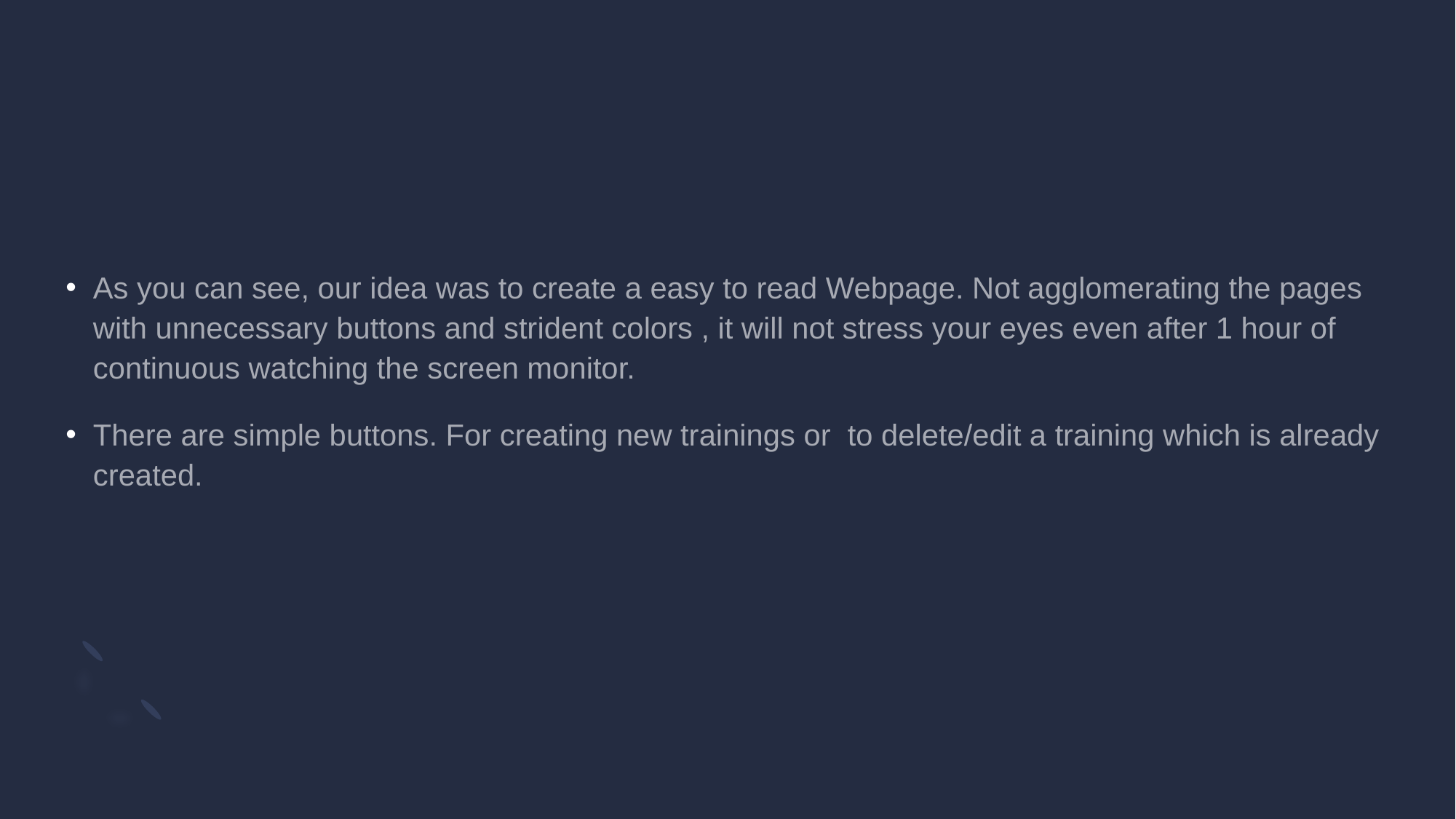

As you can see, our idea was to create a easy to read Webpage. Not agglomerating the pages with unnecessary buttons and strident colors , it will not stress your eyes even after 1 hour of continuous watching the screen monitor.
There are simple buttons. For creating new trainings or  to delete/edit a training which is already created.